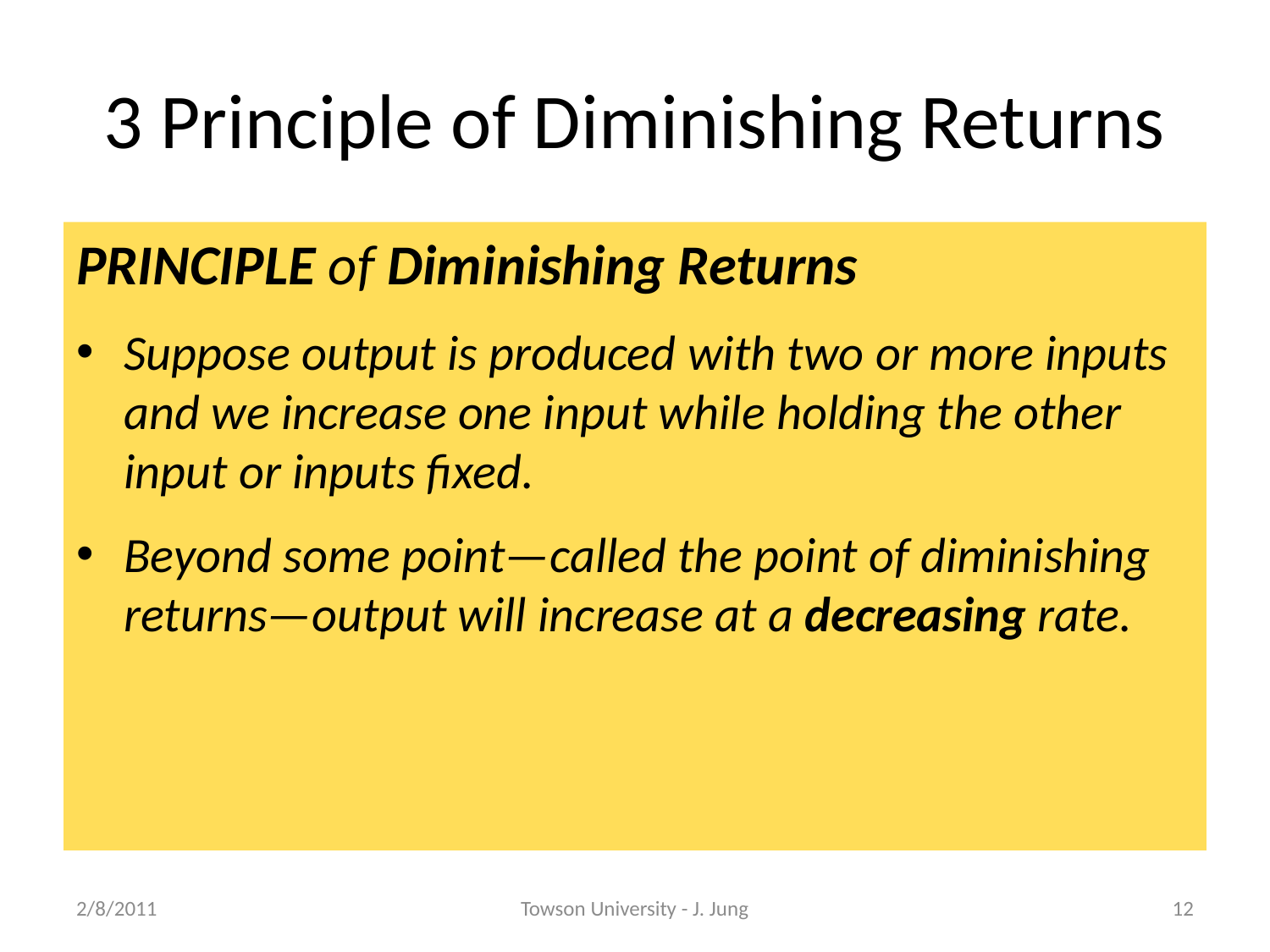

# 3 Principle of Diminishing Returns
PRINCIPLE of Diminishing Returns
Suppose output is produced with two or more inputs and we increase one input while holding the other input or inputs fixed.
Beyond some point—called the point of diminishing returns—output will increase at a decreasing rate.
2/8/2011
Towson University - J. Jung
12